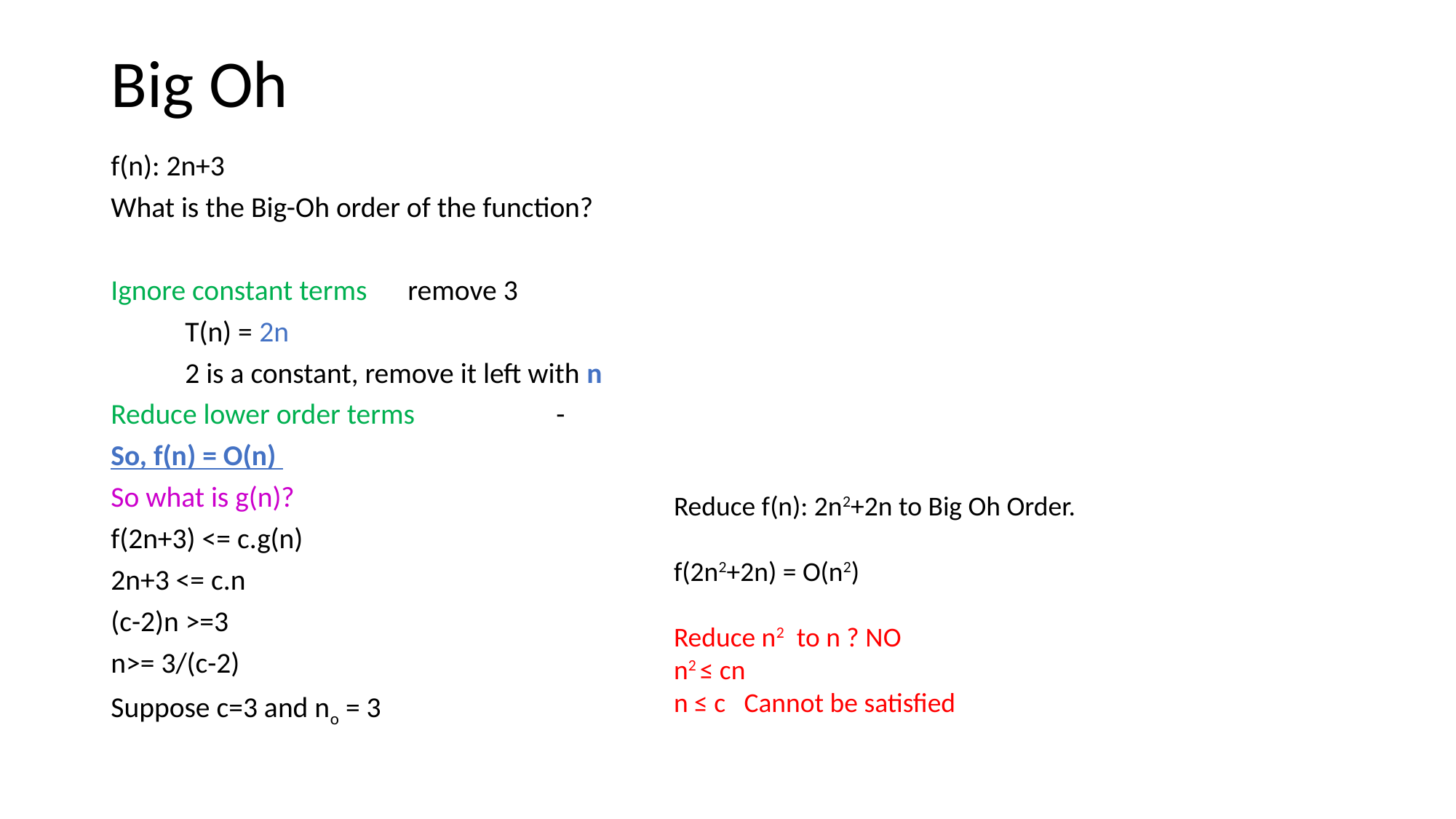

# Big Oh
f(n): 2n+3
What is the Big-Oh order of the function?

Ignore constant terms		remove 3
				T(n) = 2n
				2 is a constant, remove it left with n
Reduce lower order terms		-
So, f(n) = O(n)
So what is g(n)?
f(2n+3) <= c.g(n)
2n+3 <= c.n
(c-2)n >=3
n>= 3/(c-2)
Suppose c=3 and no = 3
Reduce f(n): 2n2+2n to Big Oh Order.

f(2n2+2n) = O(n2)

Reduce n2  to n ? NO
n2 ≤ cn
n ≤ c   Cannot be satisfied